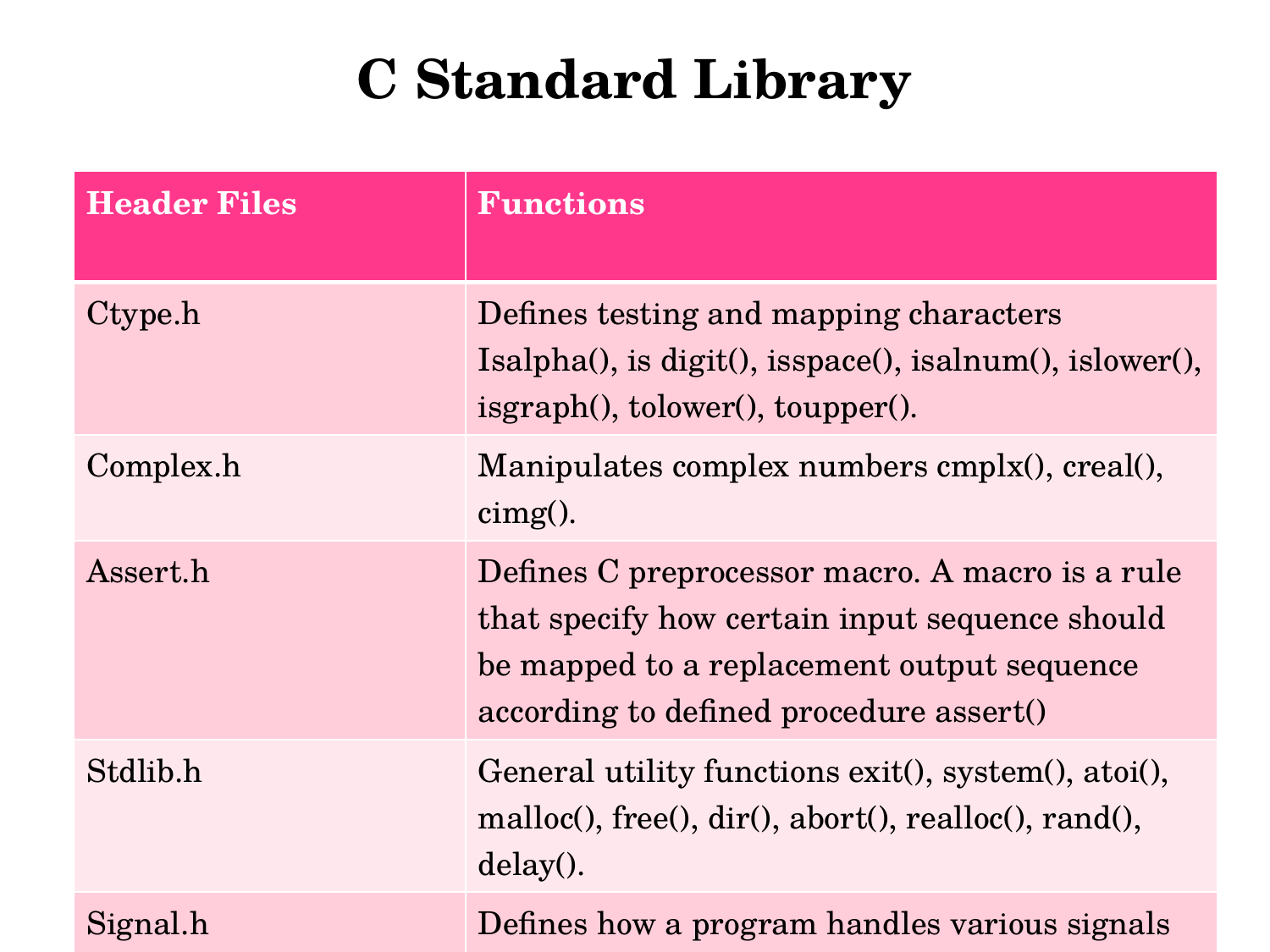

# C Standard Library
| Header Files | Functions |
| --- | --- |
| Ctype.h | Defines testing and mapping characters Isalpha(), is digit(), isspace(), isalnum(), islower(), isgraph(), tolower(), toupper(). |
| Complex.h | Manipulates complex numbers cmplx(), creal(), cimg(). |
| Assert.h | Defines C preprocessor macro. A macro is a rule that specify how certain input sequence should be mapped to a replacement output sequence according to defined procedure assert() |
| Stdlib.h | General utility functions exit(), system(), atoi(), malloc(), free(), dir(), abort(), realloc(), rand(), delay(). |
| Signal.h | Defines how a program handles various signals while it executes. Sig\_err(), sig\_dfl(). |